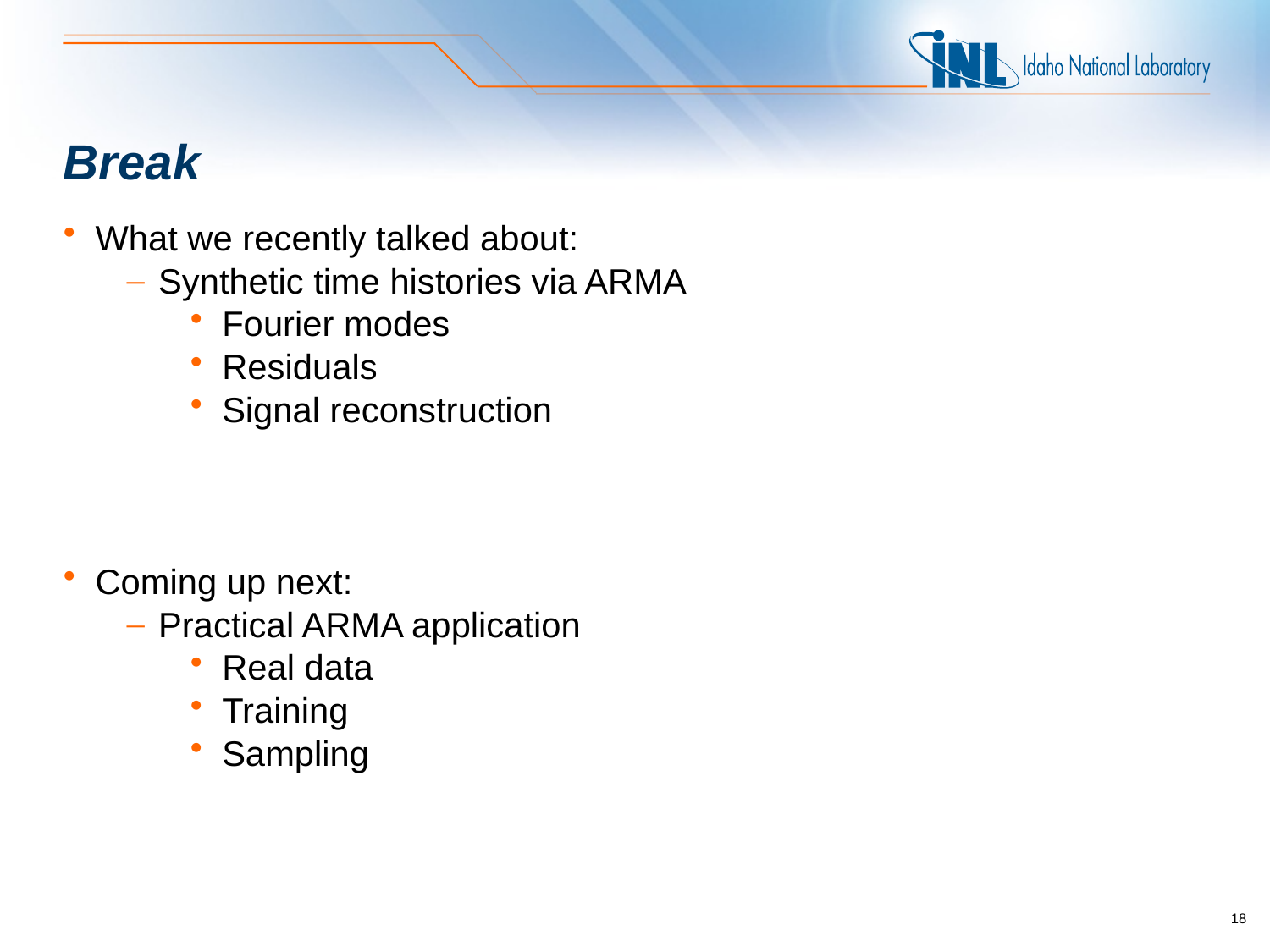

# Break
What we recently talked about:
Synthetic time histories via ARMA
Fourier modes
Residuals
Signal reconstruction

Coming up next:
Practical ARMA application
Real data
Training
Sampling
18